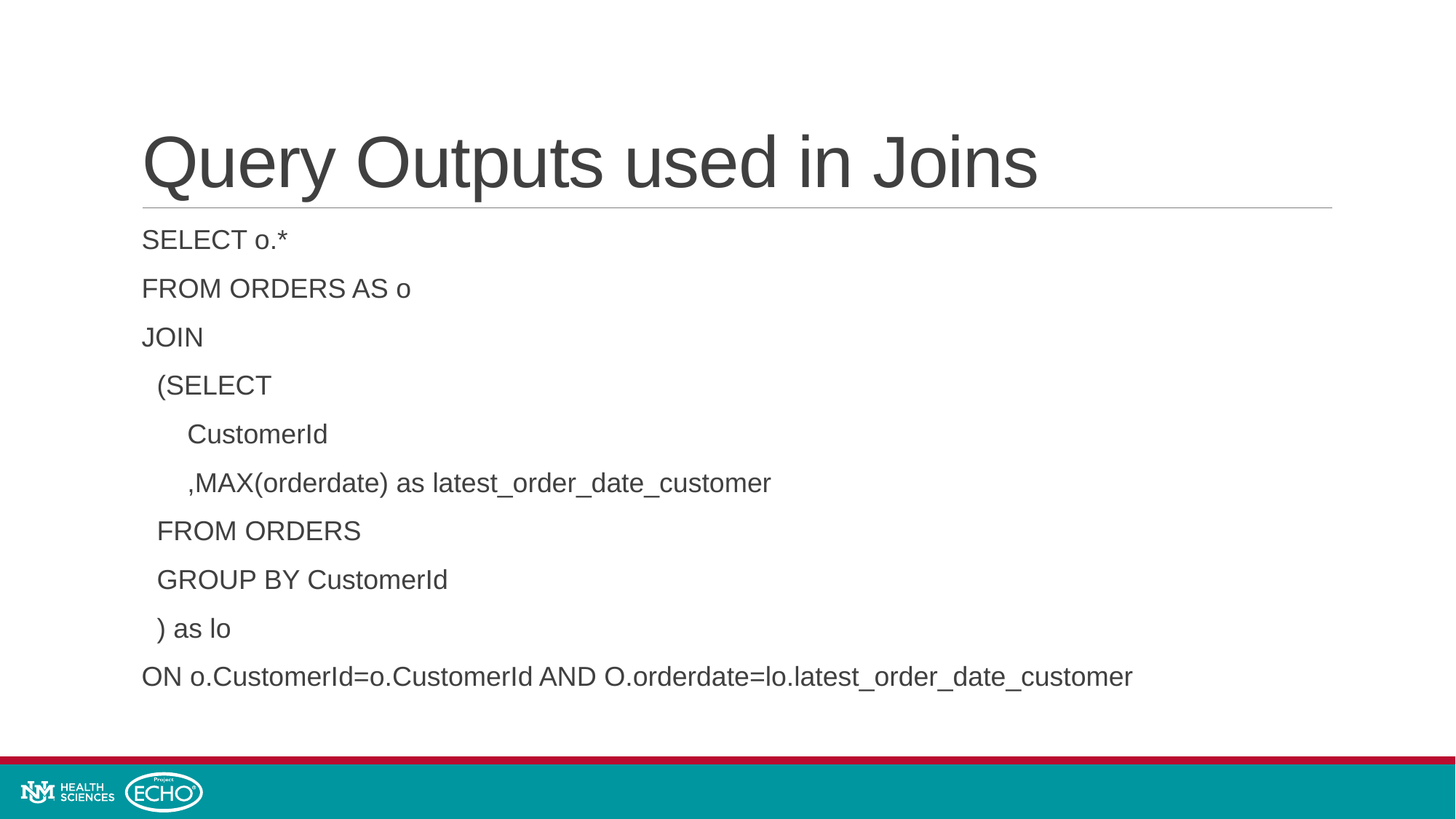

# Query Outputs used in Joins
SELECT o.*
FROM ORDERS AS o
JOIN
  (SELECT
      CustomerId
      ,MAX(orderdate) as latest_order_date_customer
  FROM ORDERS
  GROUP BY CustomerId
  ) as lo
ON o.CustomerId=o.CustomerId AND O.orderdate=lo.latest_order_date_customer